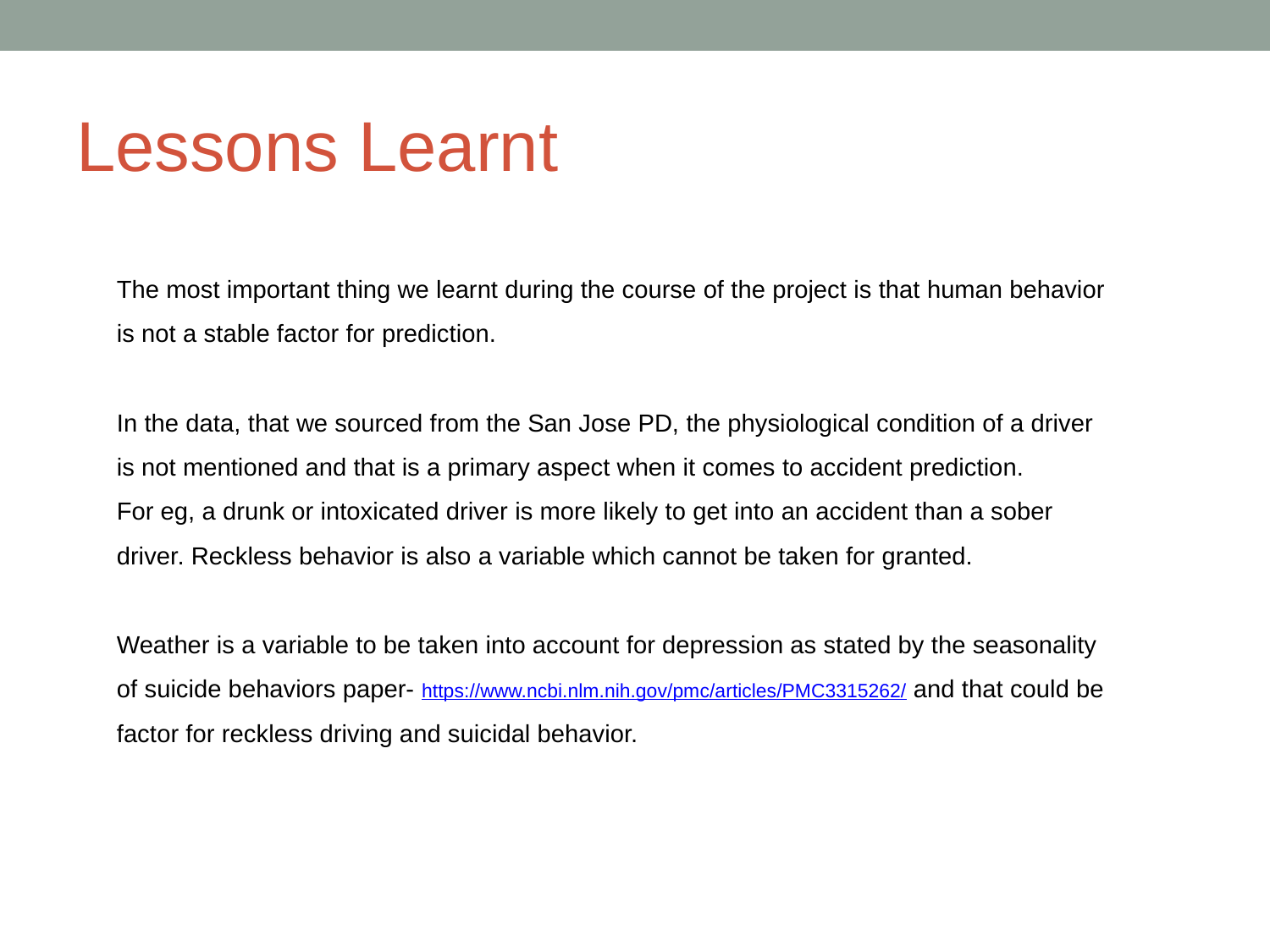

# Lessons Learnt
The most important thing we learnt during the course of the project is that human behavior is not a stable factor for prediction.

In the data, that we sourced from the San Jose PD, the physiological condition of a driver is not mentioned and that is a primary aspect when it comes to accident prediction.
For eg, a drunk or intoxicated driver is more likely to get into an accident than a sober driver. Reckless behavior is also a variable which cannot be taken for granted.

Weather is a variable to be taken into account for depression as stated by the seasonality of suicide behaviors paper- https://www.ncbi.nlm.nih.gov/pmc/articles/PMC3315262/ and that could be factor for reckless driving and suicidal behavior.